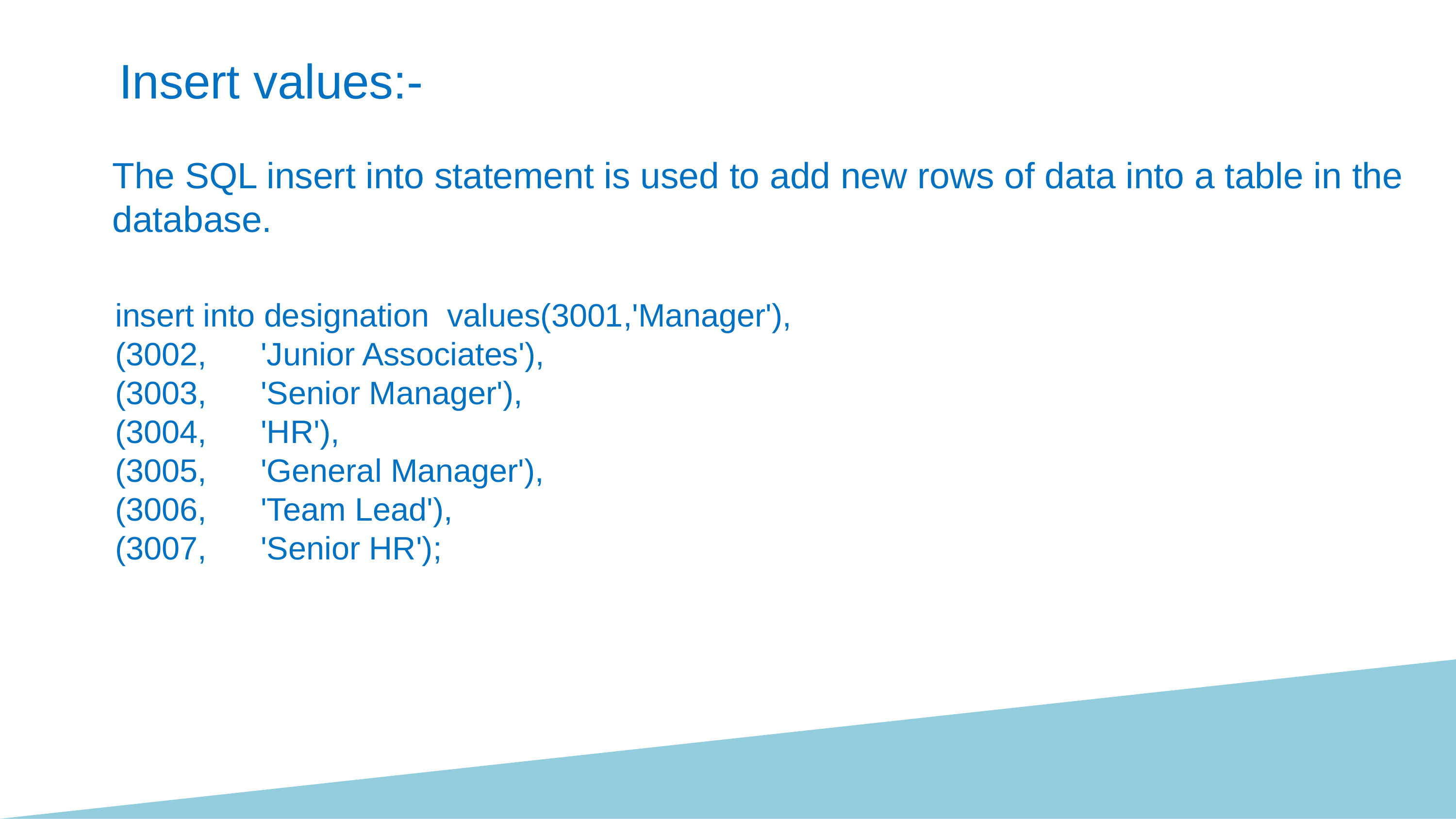

Insert values:-
The SQL insert into statement is used to add new rows of data into a table in the database.
insert into designation  values(3001,'Manager'),
(3002,	'Junior Associates'),
(3003,	'Senior Manager'),
(3004,	'HR'),
(3005,	'General Manager'),
(3006,	'Team Lead'),
(3007,	'Senior HR');